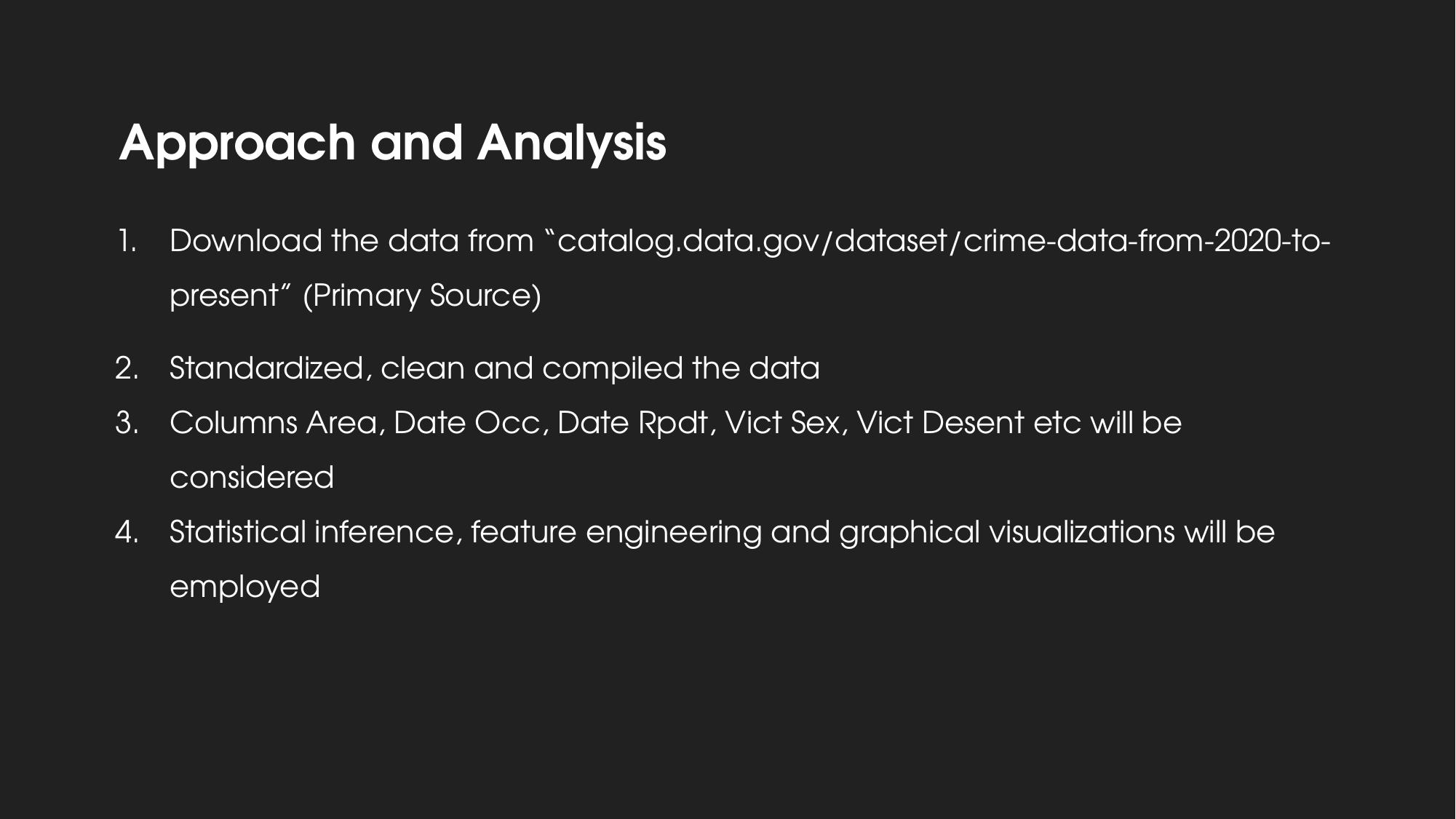

Approach and Analysis
Download the data from “catalog.data.gov/dataset/crime-data-from-2020-to-present” (Primary Source)
Standardized, clean and compiled the data
Columns Area, Date Occ, Date Rpdt, Vict Sex, Vict Desent etc will be considered
Statistical inference, feature engineering and graphical visualizations will be employed